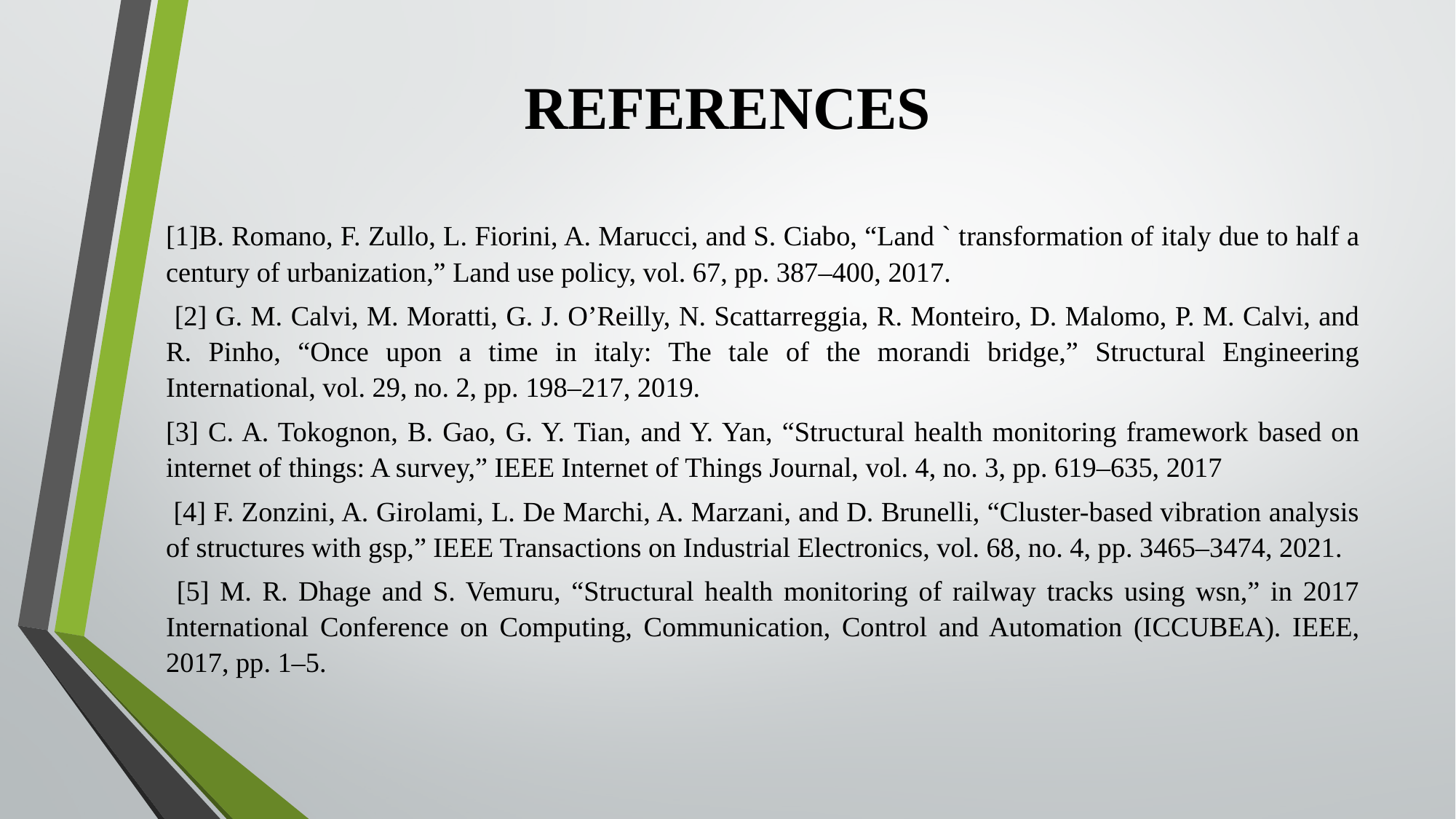

# REFERENCES
[1]B. Romano, F. Zullo, L. Fiorini, A. Marucci, and S. Ciabo, “Land ` transformation of italy due to half a century of urbanization,” Land use policy, vol. 67, pp. 387–400, 2017.
 [2] G. M. Calvi, M. Moratti, G. J. O’Reilly, N. Scattarreggia, R. Monteiro, D. Malomo, P. M. Calvi, and R. Pinho, “Once upon a time in italy: The tale of the morandi bridge,” Structural Engineering International, vol. 29, no. 2, pp. 198–217, 2019.
[3] C. A. Tokognon, B. Gao, G. Y. Tian, and Y. Yan, “Structural health monitoring framework based on internet of things: A survey,” IEEE Internet of Things Journal, vol. 4, no. 3, pp. 619–635, 2017
 [4] F. Zonzini, A. Girolami, L. De Marchi, A. Marzani, and D. Brunelli, “Cluster-based vibration analysis of structures with gsp,” IEEE Transactions on Industrial Electronics, vol. 68, no. 4, pp. 3465–3474, 2021.
 [5] M. R. Dhage and S. Vemuru, “Structural health monitoring of railway tracks using wsn,” in 2017 International Conference on Computing, Communication, Control and Automation (ICCUBEA). IEEE, 2017, pp. 1–5.